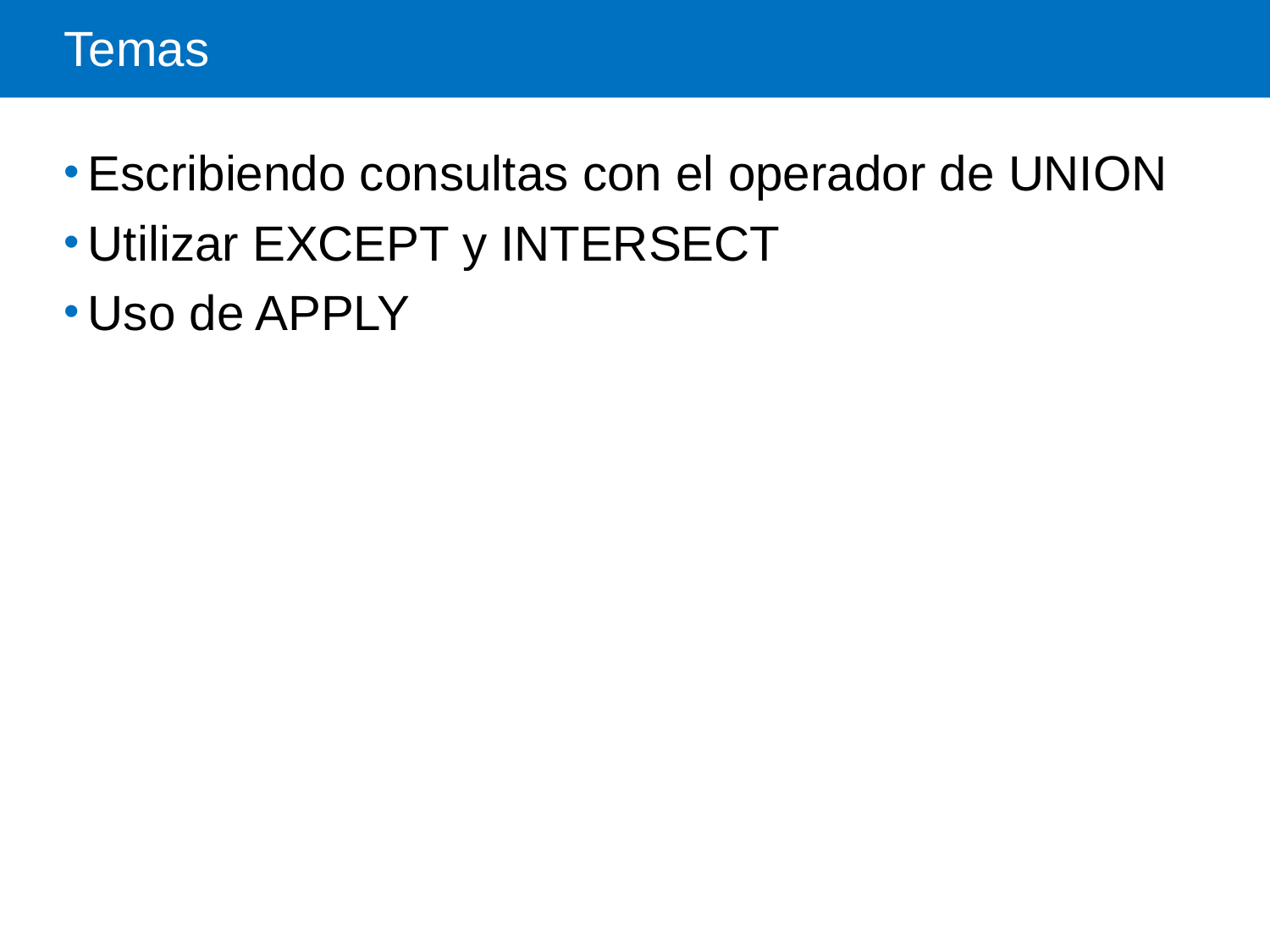

# Temas
Escribiendo consultas con el operador de UNION
Utilizar EXCEPT y INTERSECT
Uso de APPLY